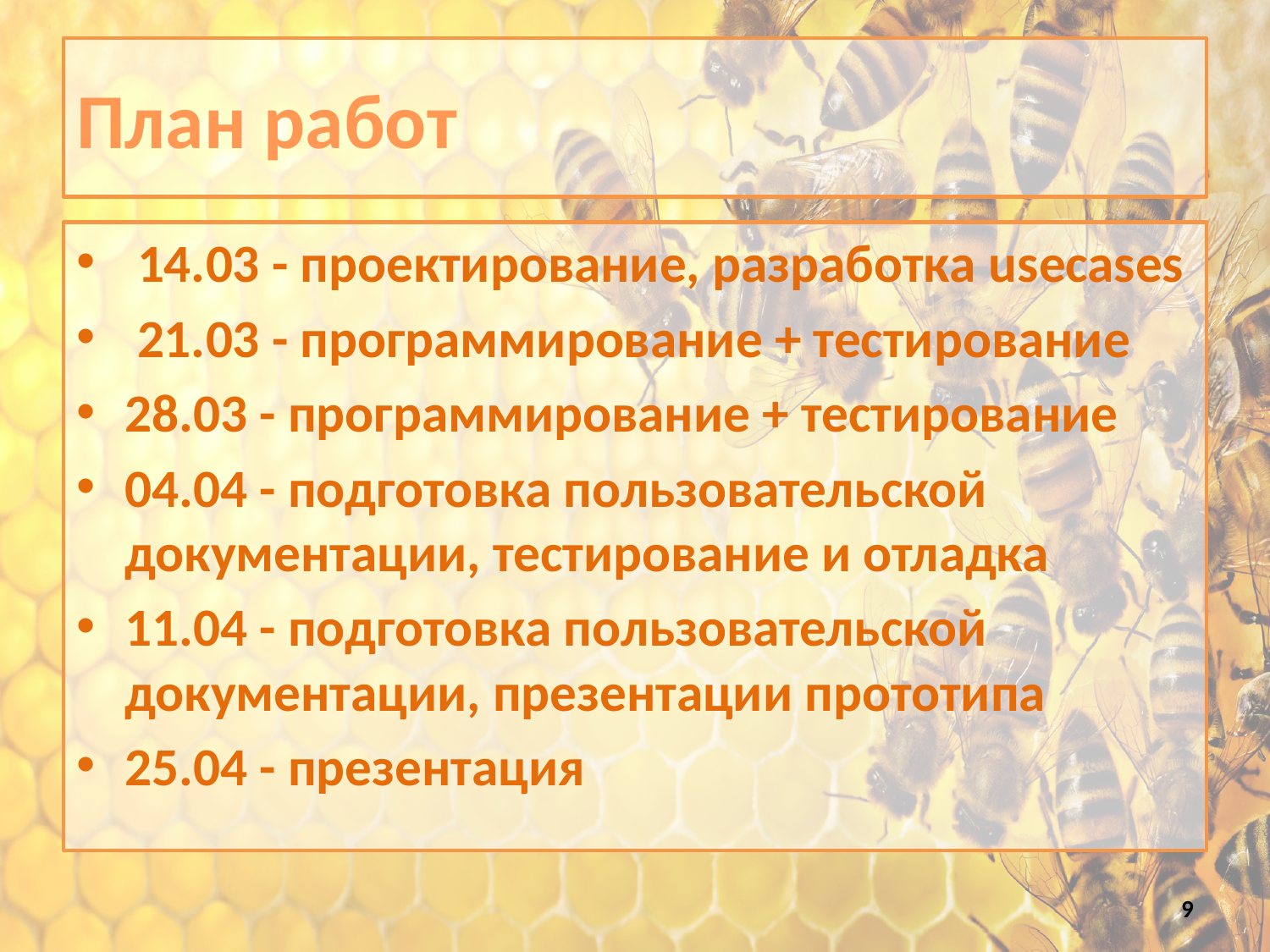

# План работ
 14.03 - проектирование, разработка usecases
 21.03 - программирование + тестирование
28.03 - программирование + тестирование
04.04 - подготовка пользовательской документации, тестирование и отладка
11.04 - подготовка пользовательской документации, презентации прототипа
25.04 - презентация
9